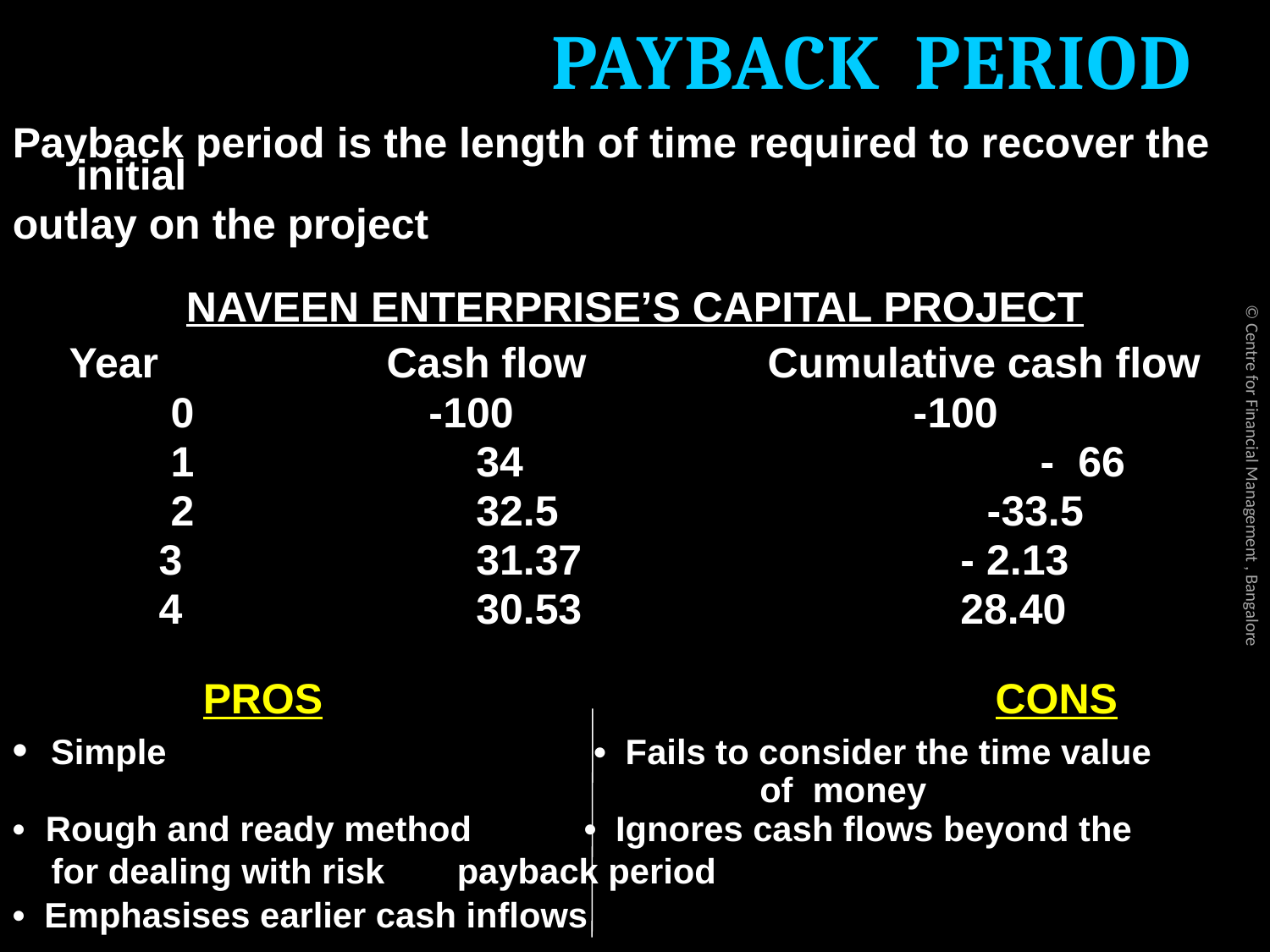

# PAYBACK  PERIOD

Payback period is the length of time required to recover the initial
outlay on the project
NAVEEN ENTERPRISE’S CAPITAL PROJECT
Year		Cash flow		Cumulative cash flow
        0		   -100				 -100
        1		       34				 -  66
        2		       32.5		                  -33.5
       3		       31.37			     - 2.13
       4		       30.53			     28.40

		PROS				                        CONS
•  Simple				 •  Fails to consider the time value
						     of  money
•   Rough and ready method 	•  Ignores cash flows beyond the
    for dealing with risk 	payback period
•  Emphasises earlier cash inflows